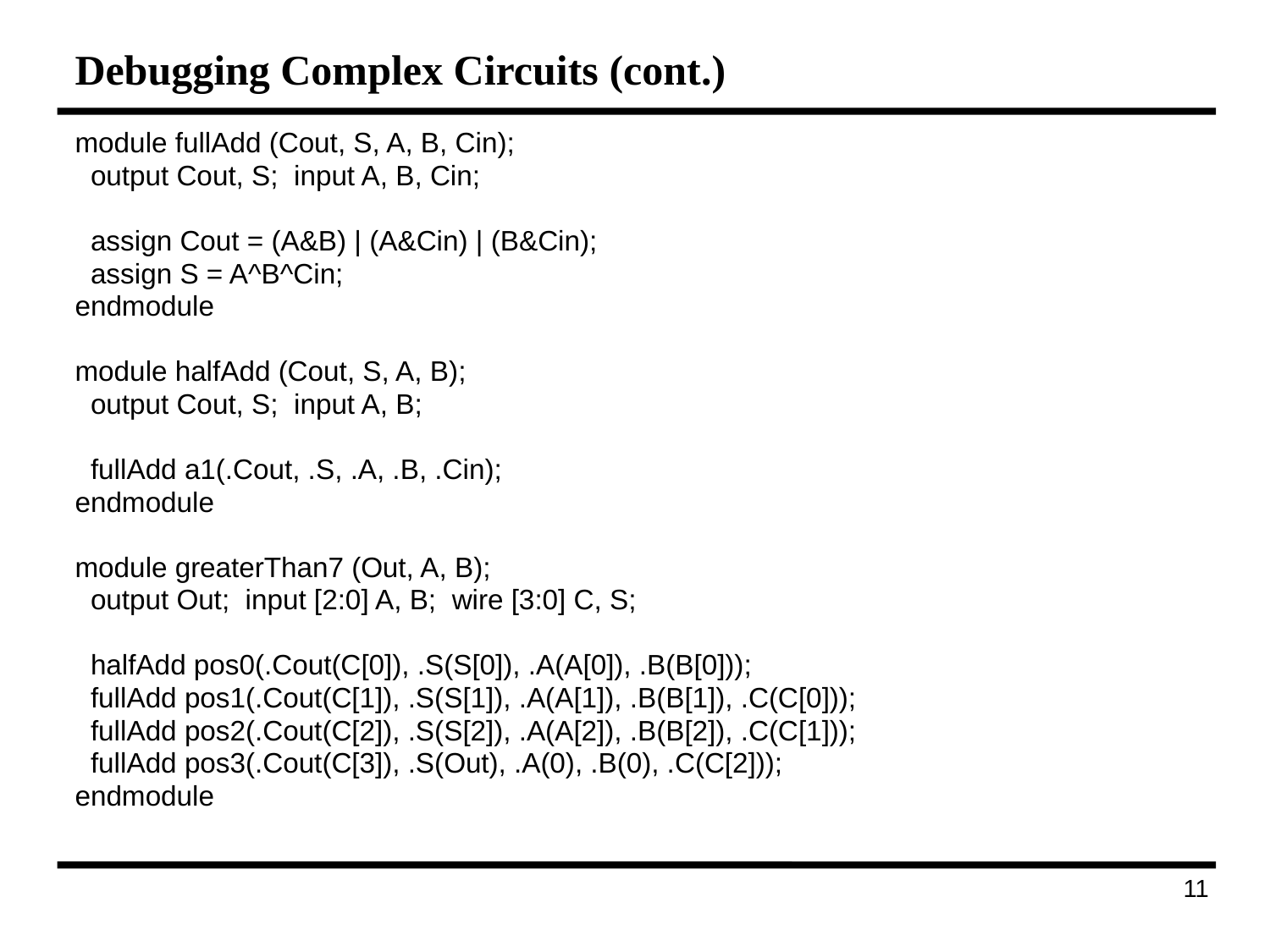

# Debugging Complex Circuits (cont.)
module fullAdd (Cout, S, A, B, Cin);
  output Cout, S;  input A, B, Cin;

  assign Cout = (A&B) | (A&Cin) | (B&Cin);
  assign S = A^B^Cin;
endmodule

module halfAdd (Cout, S, A, B);
  output Cout, S;  input A, B;

  fullAdd a1(.Cout, .S, .A, .B, .Cin);
endmodule

module greaterThan7 (Out, A, B);
  output Out;  input [2:0] A, B;  wire [3:0] C, S;

  halfAdd pos0(.Cout(C[0]), .S(S[0]), .A(A[0]), .B(B[0]));
  fullAdd pos1(.Cout(C[1]), .S(S[1]), .A(A[1]), .B(B[1]), .C(C[0]));
  fullAdd pos2(.Cout(C[2]), .S(S[2]), .A(A[2]), .B(B[2]), .C(C[1]));
  fullAdd pos3(.Cout(C[3]), .S(Out), .A(0), .B(0), .C(C[2]));
endmodule
11